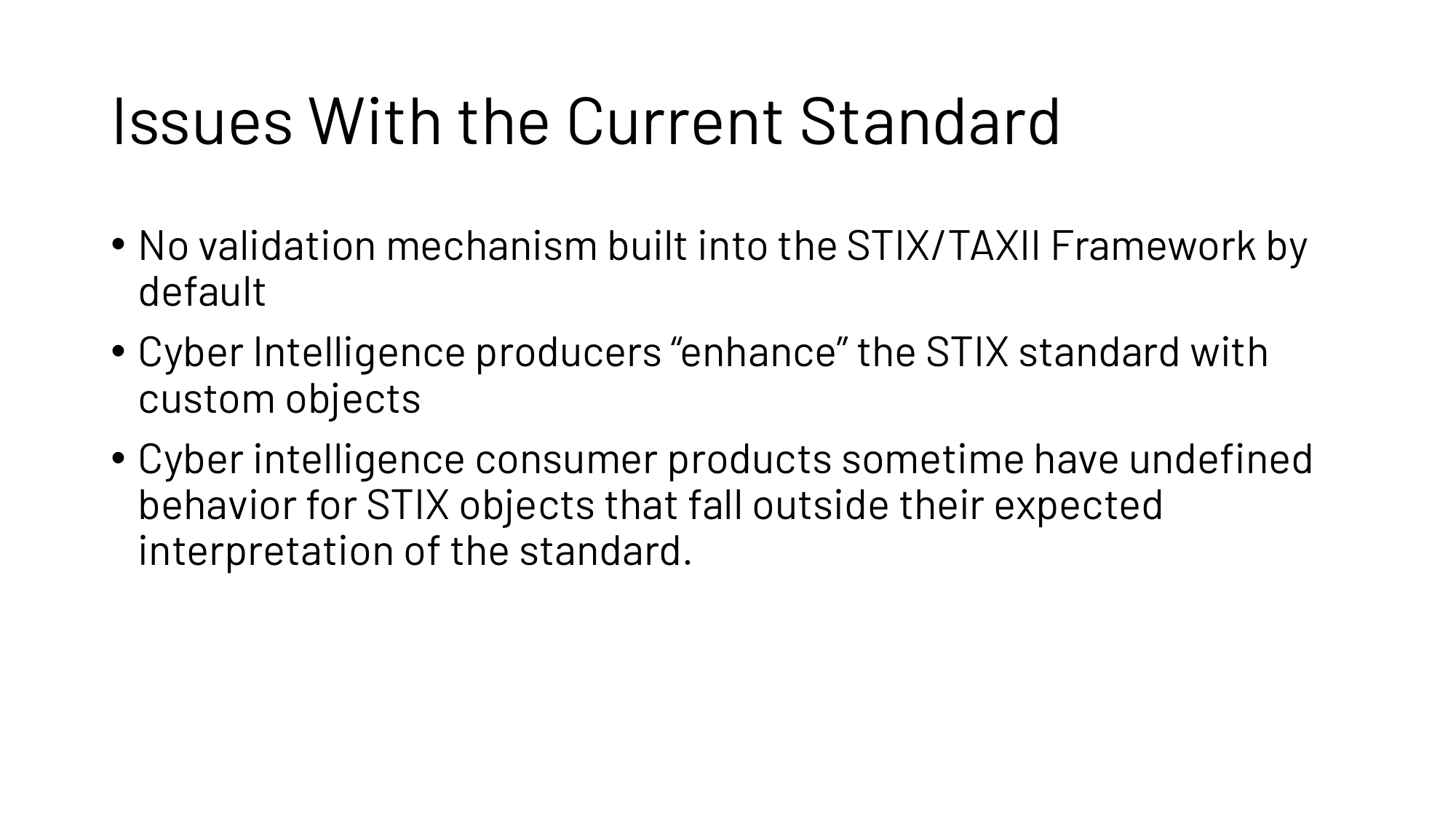

# Issues With the Current Standard
No validation mechanism built into the STIX/TAXII Framework by default
Cyber Intelligence producers “enhance” the STIX standard with custom objects
Cyber intelligence consumer products sometime have undefined behavior for STIX objects that fall outside their expected interpretation of the standard.